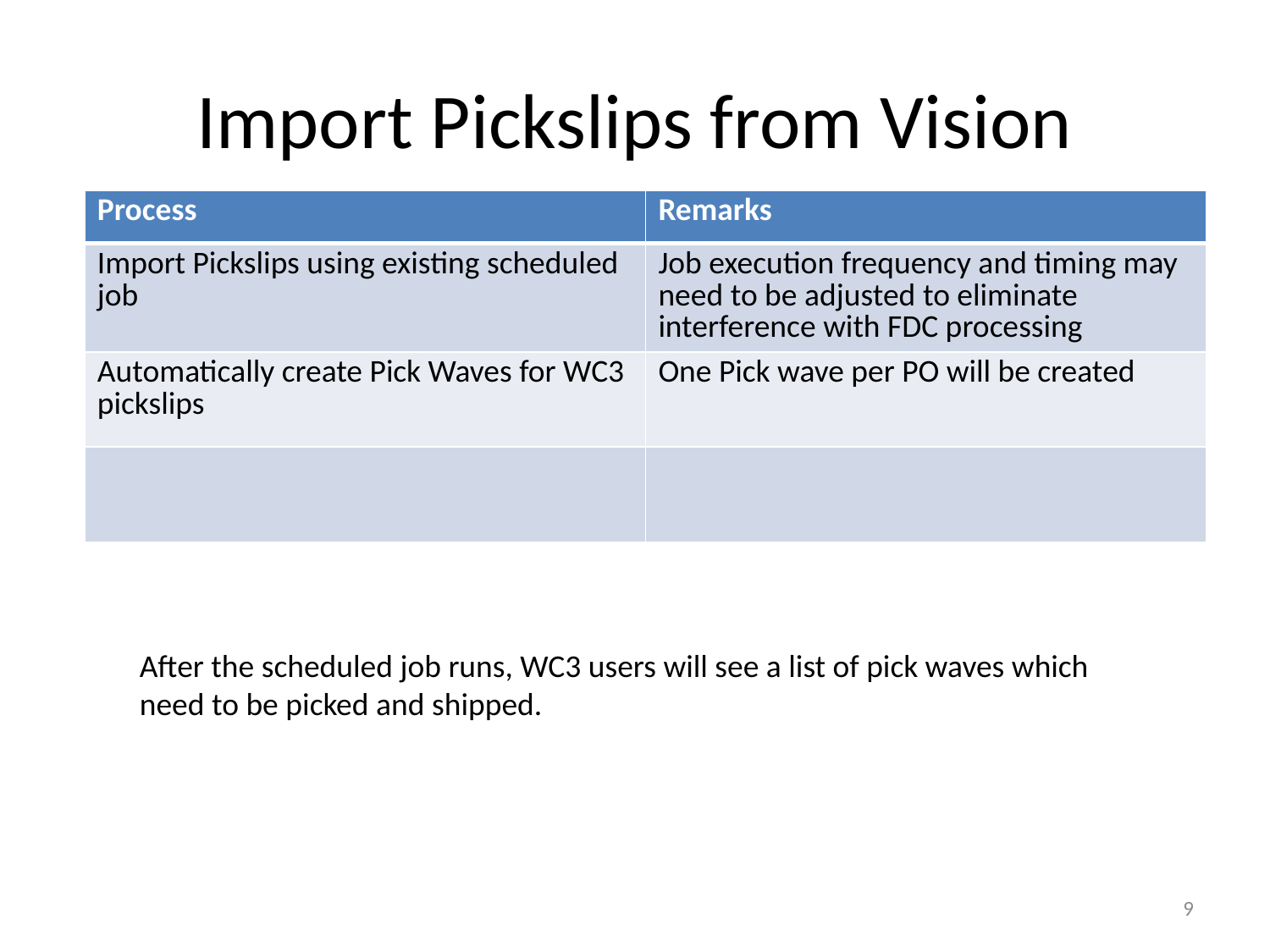

# Import Pickslips from Vision
| Process | Remarks |
| --- | --- |
| Import Pickslips using existing scheduled job | Job execution frequency and timing may need to be adjusted to eliminate interference with FDC processing |
| Automatically create Pick Waves for WC3 pickslips | One Pick wave per PO will be created |
|  |  |
After the scheduled job runs, WC3 users will see a list of pick waves which need to be picked and shipped.
9